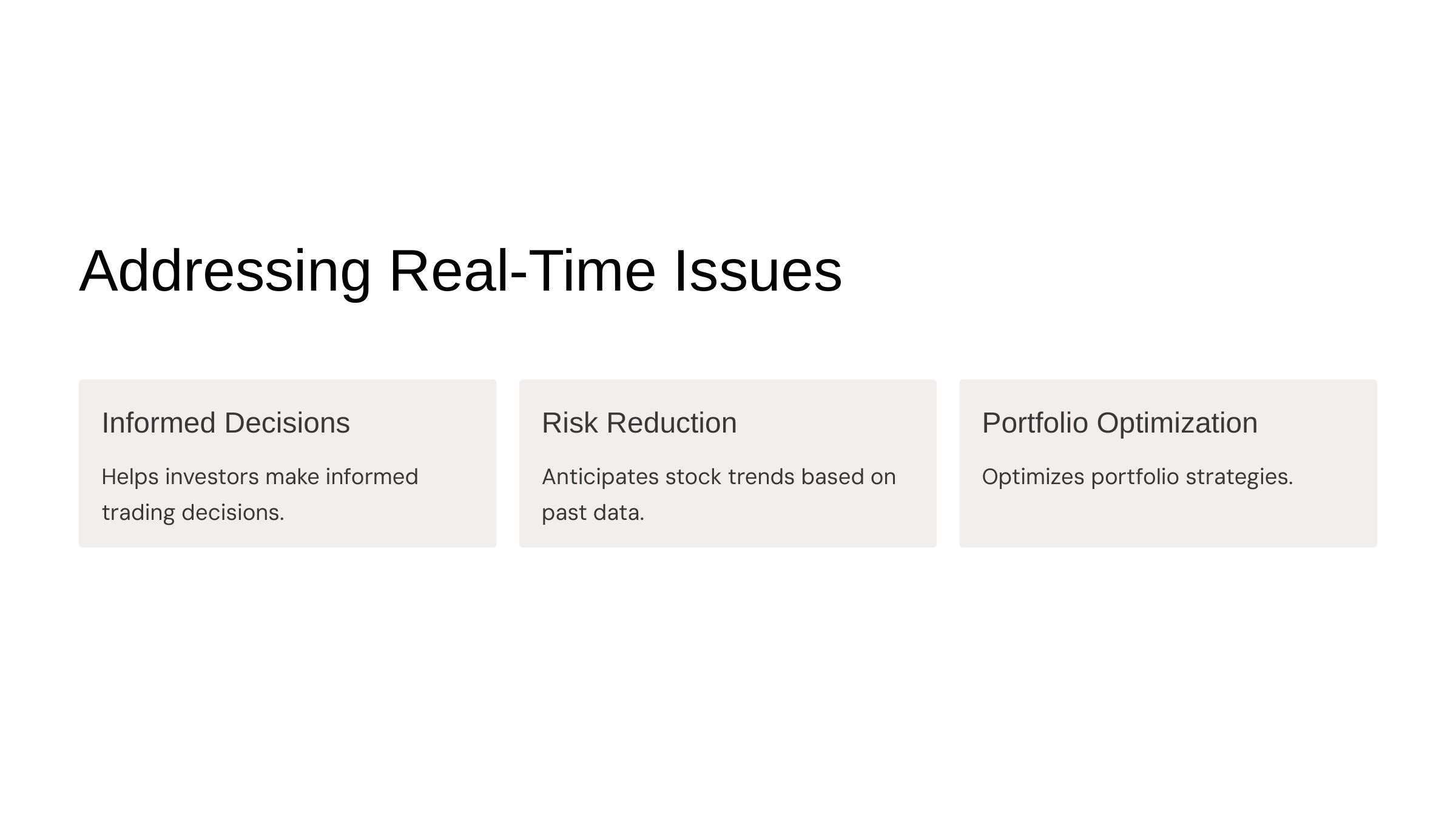

Addressing Real-Time Issues

Informed Decisions
Risk Reduction
Portfolio Optimization
Helps investors make informed trading decisions.
Anticipates stock trends based on past data.
Optimizes portfolio strategies.